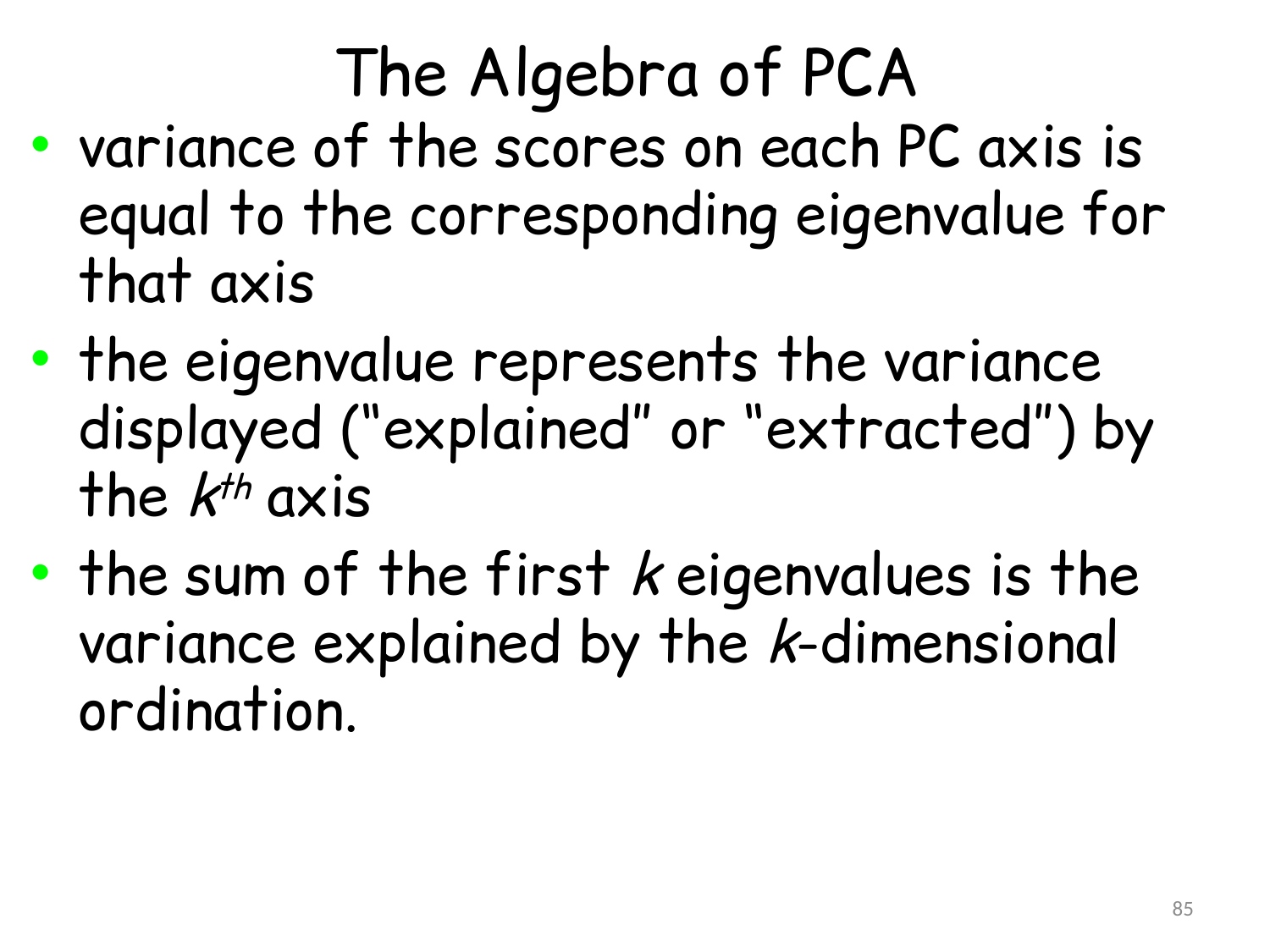

# The Algebra of PCA
variance of the scores on each PC axis is equal to the corresponding eigenvalue for that axis
the eigenvalue represents the variance displayed (“explained” or “extracted”) by the kth axis
the sum of the first k eigenvalues is the variance explained by the k-dimensional ordination.

85